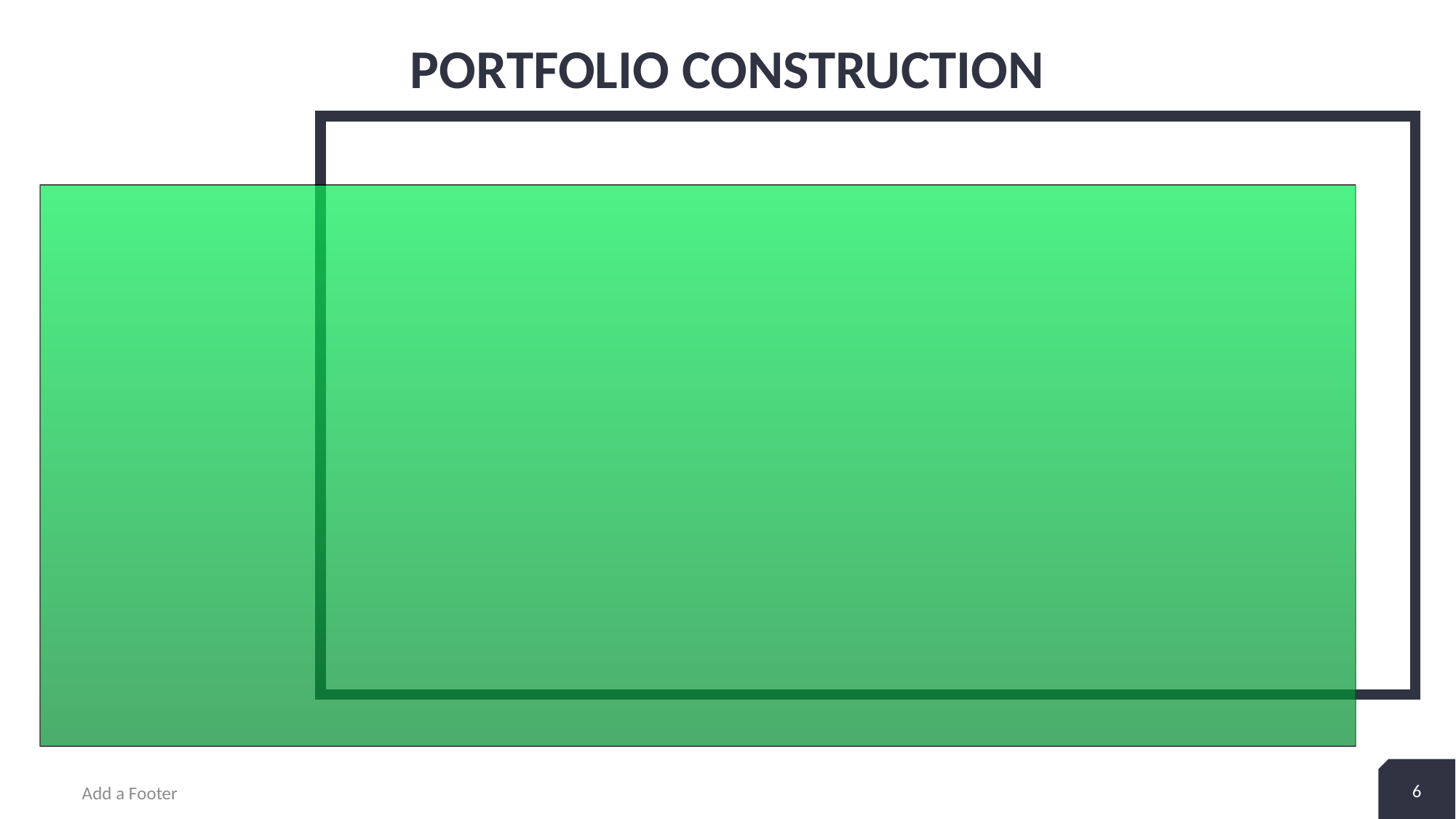

# Portfolio construction

6
Add a Footer